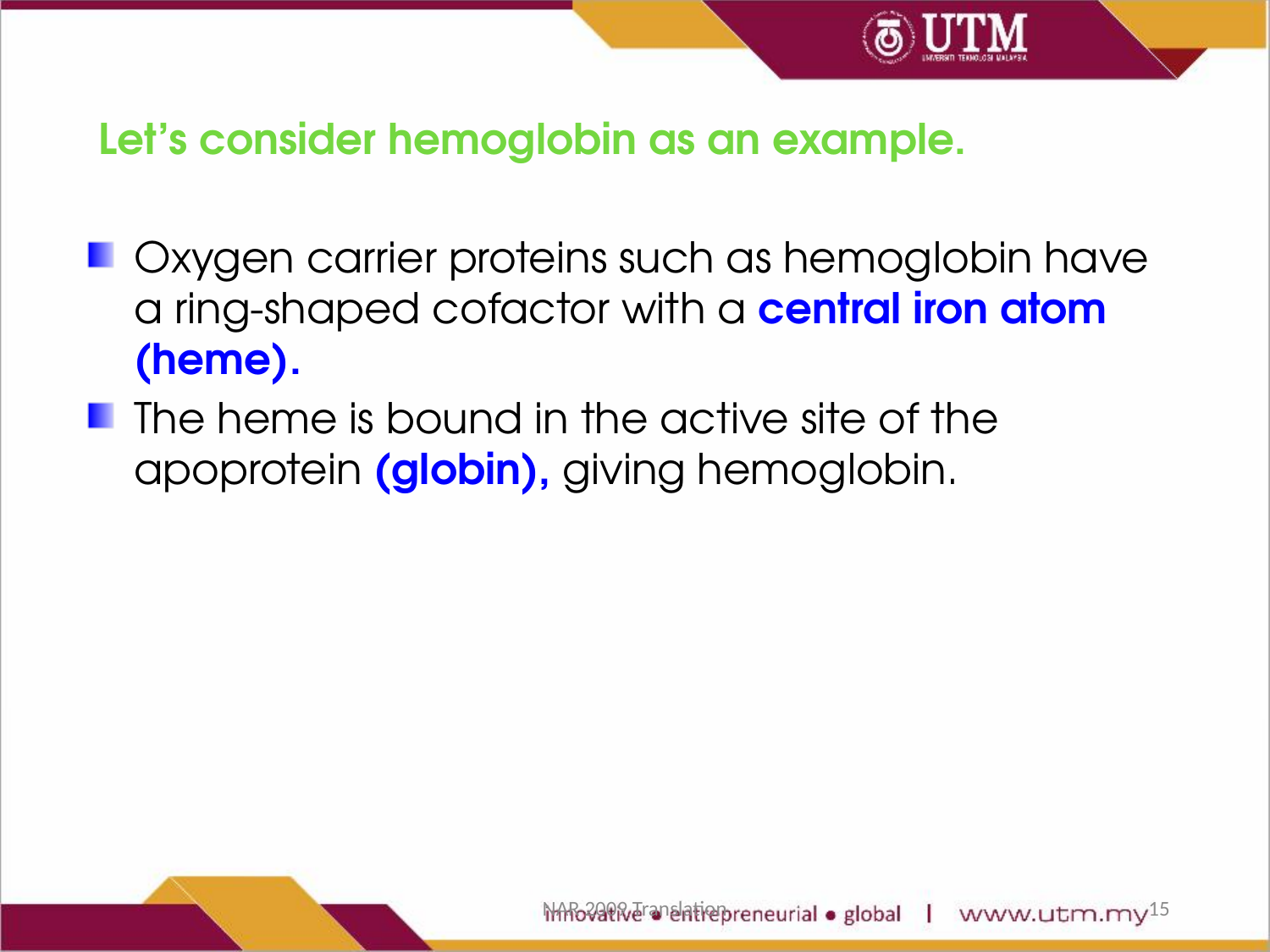

Let’s consider hemoglobin as an example.

Oxygen carrier proteins such as hemoglobin have a ring-shaped cofactor with a central iron atom (heme).
The heme is bound in the active site of the apoprotein (globin), giving hemoglobin.
NAR 2009 Translation
15